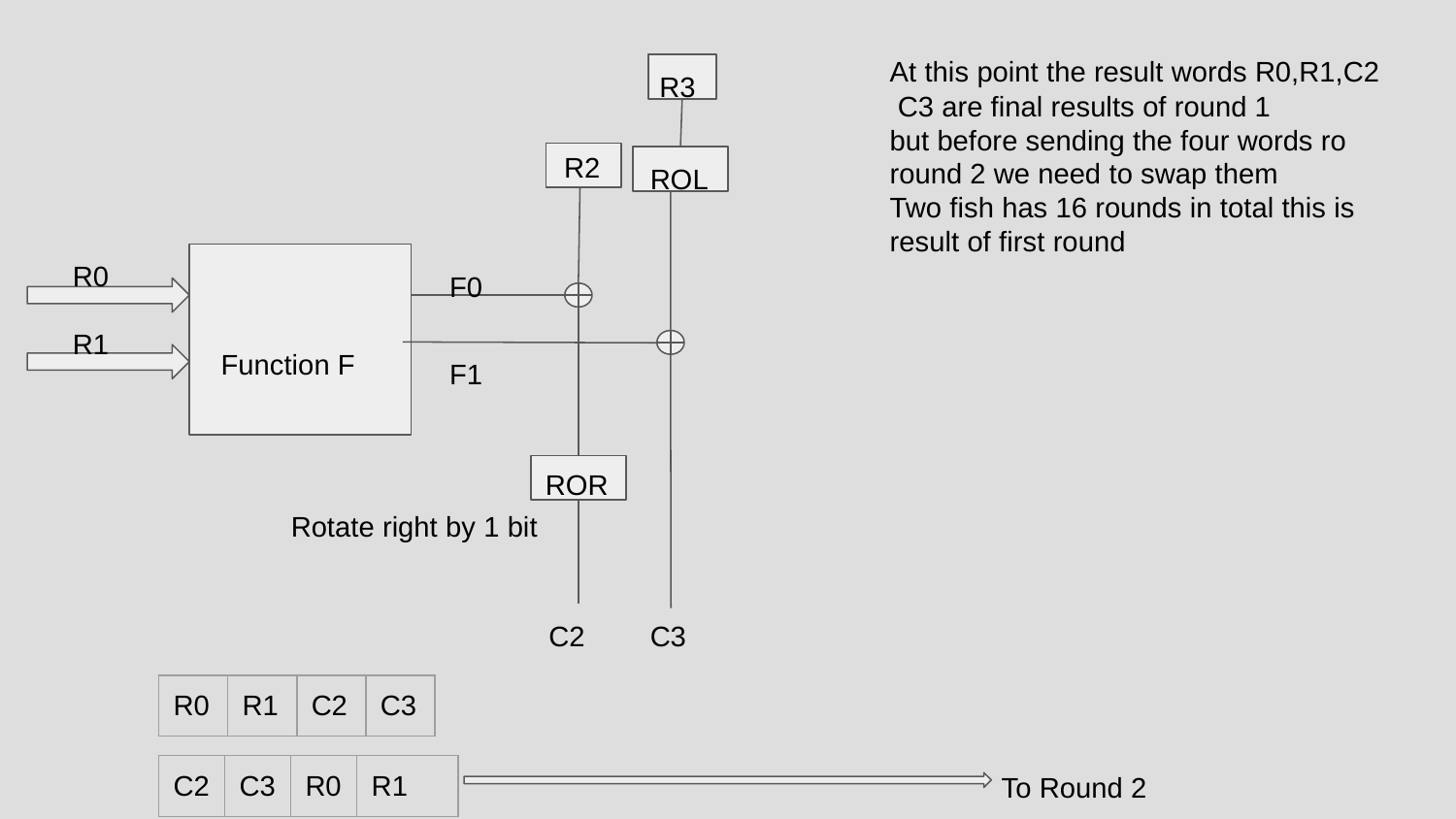

At this point the result words R0,R1,C2  C3 are final results of round 1              but before sending the four words ro round 2 we need to swap them             Two fish has 16 rounds in total this is result of first round
R3

R2

ROL
R0

F0
                             Function F

R1

F1

ROR
Rotate right by 1 bit
C2
C3
| R0 | R1 | C2 | C3 |
| --- | --- | --- | --- |
To Round 2
| C2 | C3 | R0 | R1 |
| --- | --- | --- | --- |